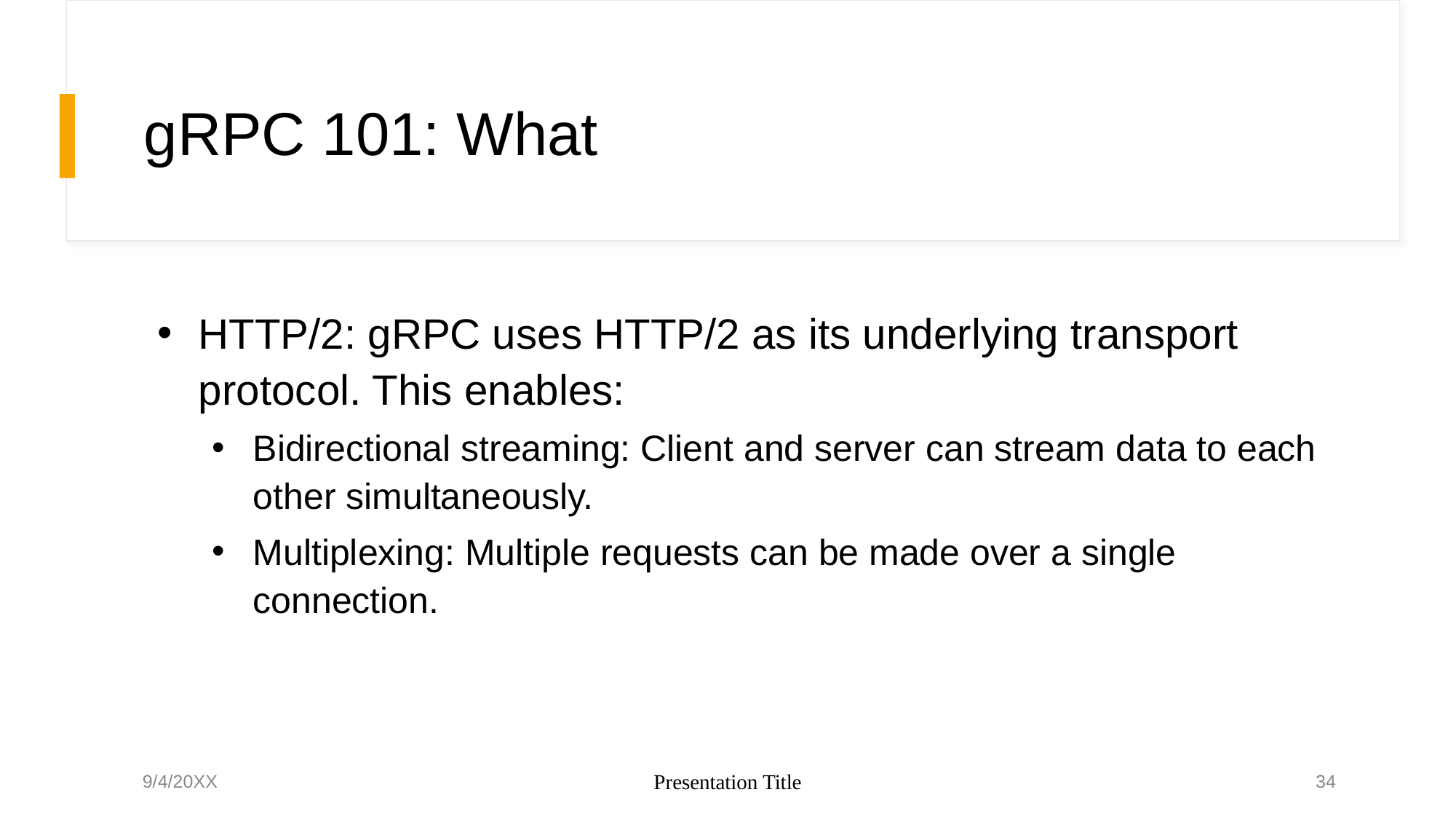

# gRPC 101: What
HTTP/2: gRPC uses HTTP/2 as its underlying transport protocol. This enables:
Bidirectional streaming: Client and server can stream data to each other simultaneously.
Multiplexing: Multiple requests can be made over a single connection.
9/4/20XX
Presentation Title
34